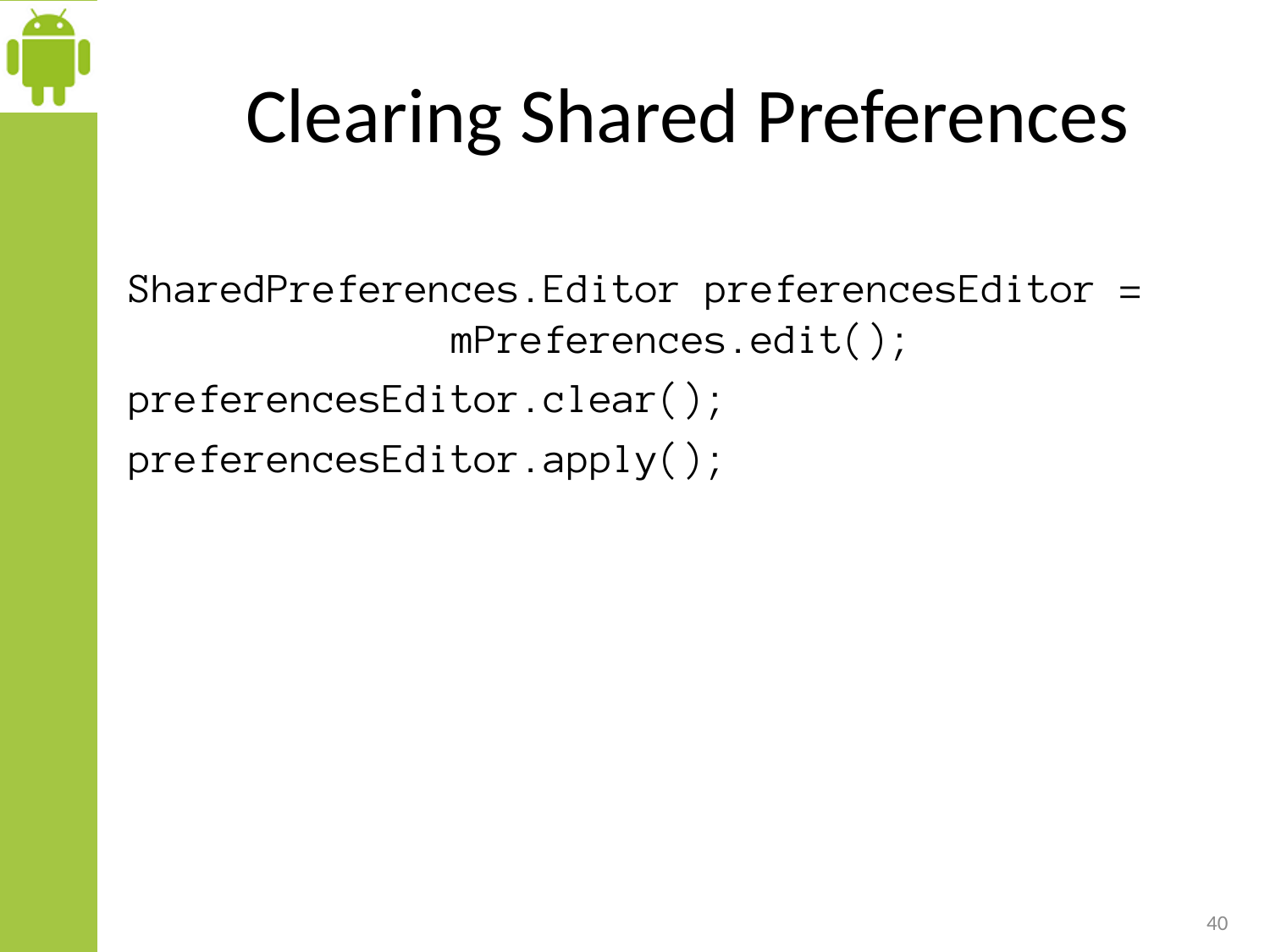

# Clearing Shared Preferences
SharedPreferences.Editor preferencesEditor =
              mPreferences.edit();
preferencesEditor.clear();
preferencesEditor.apply();

40